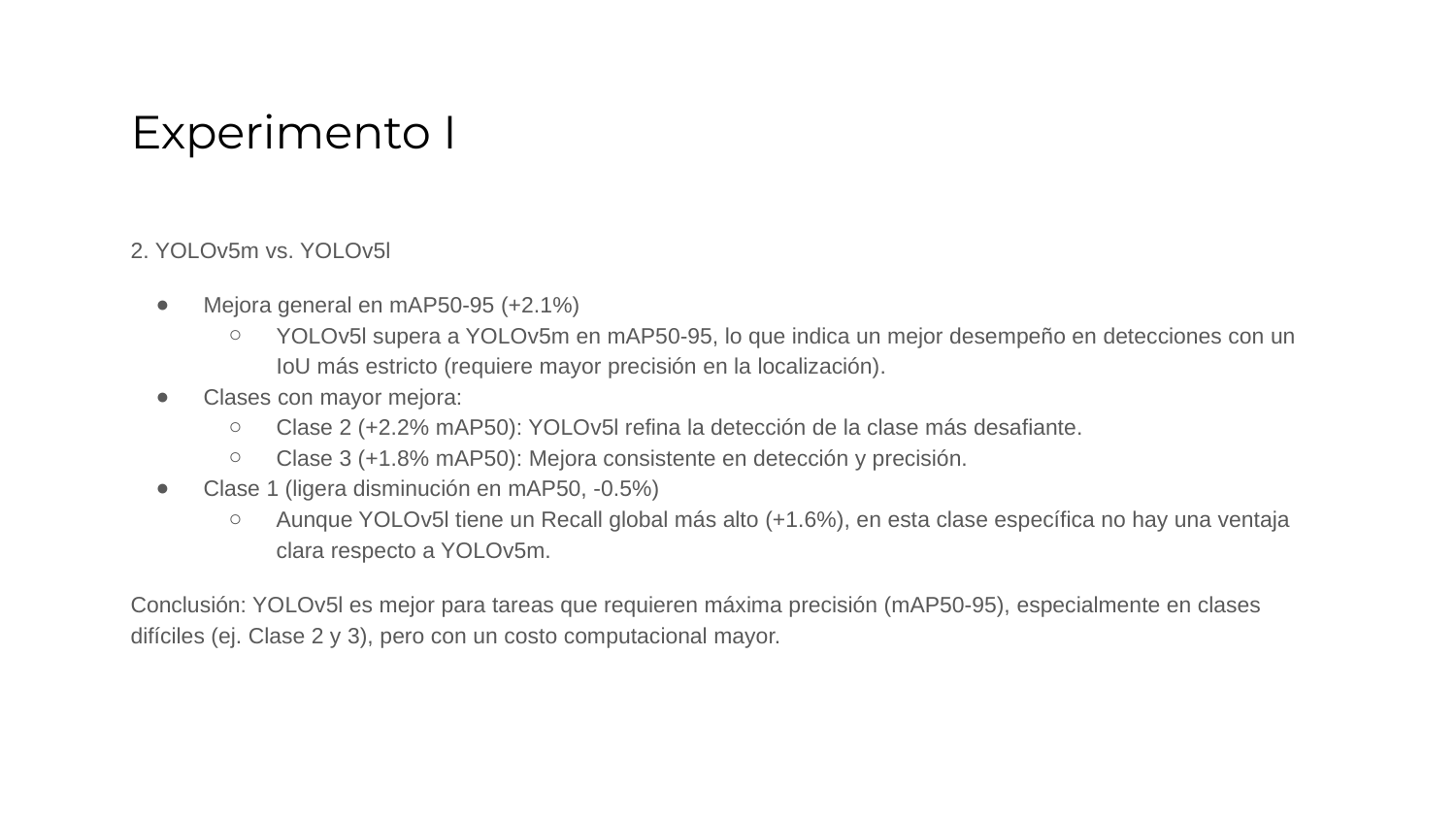

# Experimento I

2. YOLOv5m vs. YOLOv5l
Mejora general en mAP50-95 (+2.1%)
YOLOv5l supera a YOLOv5m en mAP50-95, lo que indica un mejor desempeño en detecciones con un IoU más estricto (requiere mayor precisión en la localización).
Clases con mayor mejora:
Clase 2 (+2.2% mAP50): YOLOv5l refina la detección de la clase más desafiante.
Clase 3 (+1.8% mAP50): Mejora consistente en detección y precisión.
Clase 1 (ligera disminución en mAP50, -0.5%)
Aunque YOLOv5l tiene un Recall global más alto (+1.6%), en esta clase específica no hay una ventaja clara respecto a YOLOv5m.
Conclusión: YOLOv5l es mejor para tareas que requieren máxima precisión (mAP50-95), especialmente en clases difíciles (ej. Clase 2 y 3), pero con un costo computacional mayor.